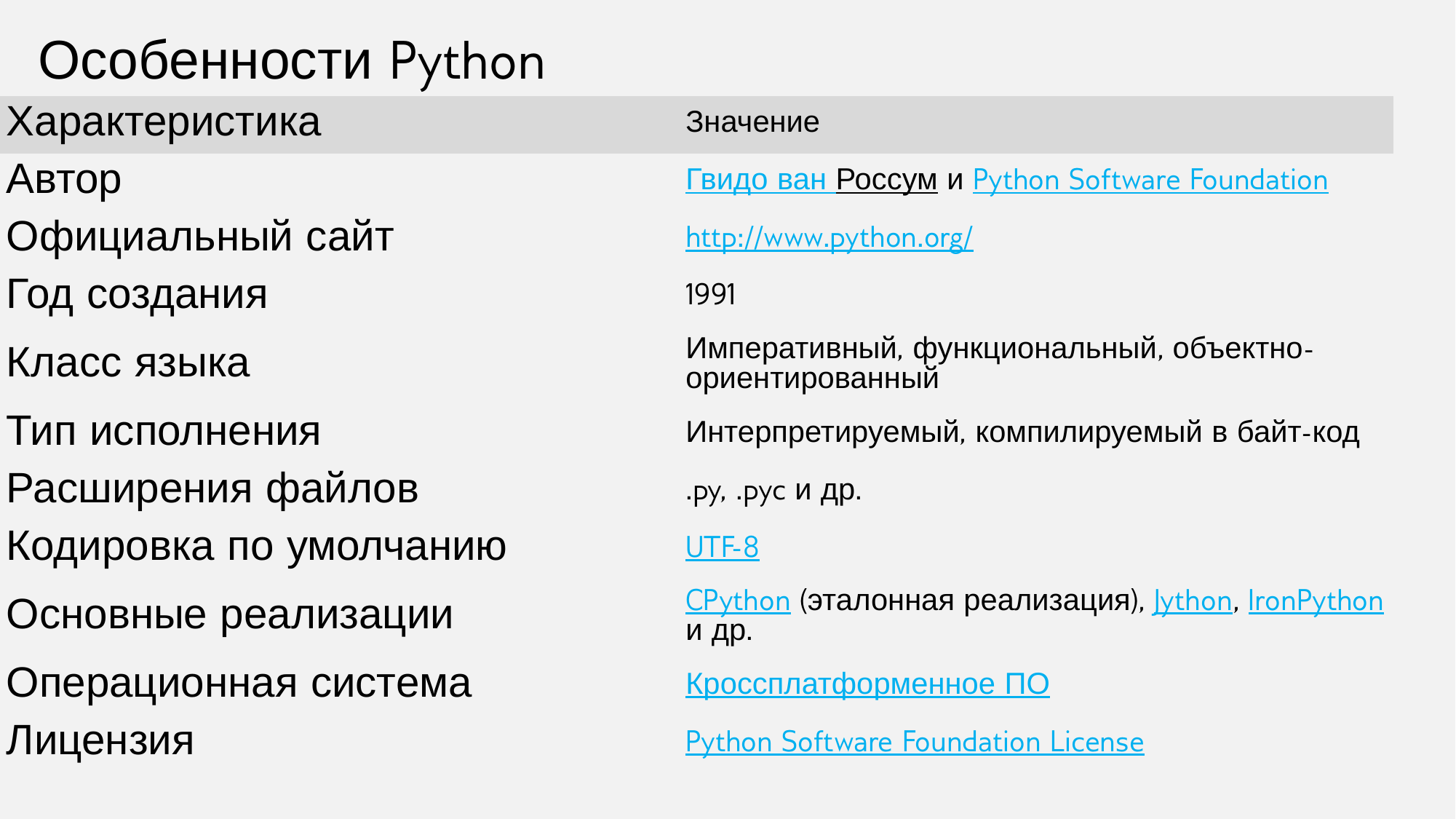

Особенности Python
| Характеристика | Значение |
| --- | --- |
| Автор | Гвидо ван Россум и Python Software Foundation |
| Официальный сайт | http://www.python.org/ |
| Год создания | 1991 |
| Класс языка | Императивный, функциональный, объектно-ориентированный |
| Тип исполнения | Интерпретируемый, компилируемый в байт-код |
| Расширения файлов | .py, .pyc и др. |
| Кодировка по умолчанию | UTF-8 |
| Основные реализации | CPython (эталонная реализация), Jython, IronPython и др. |
| Операционная система | Кроссплатформенное ПО |
| Лицензия | Python Software Foundation License |